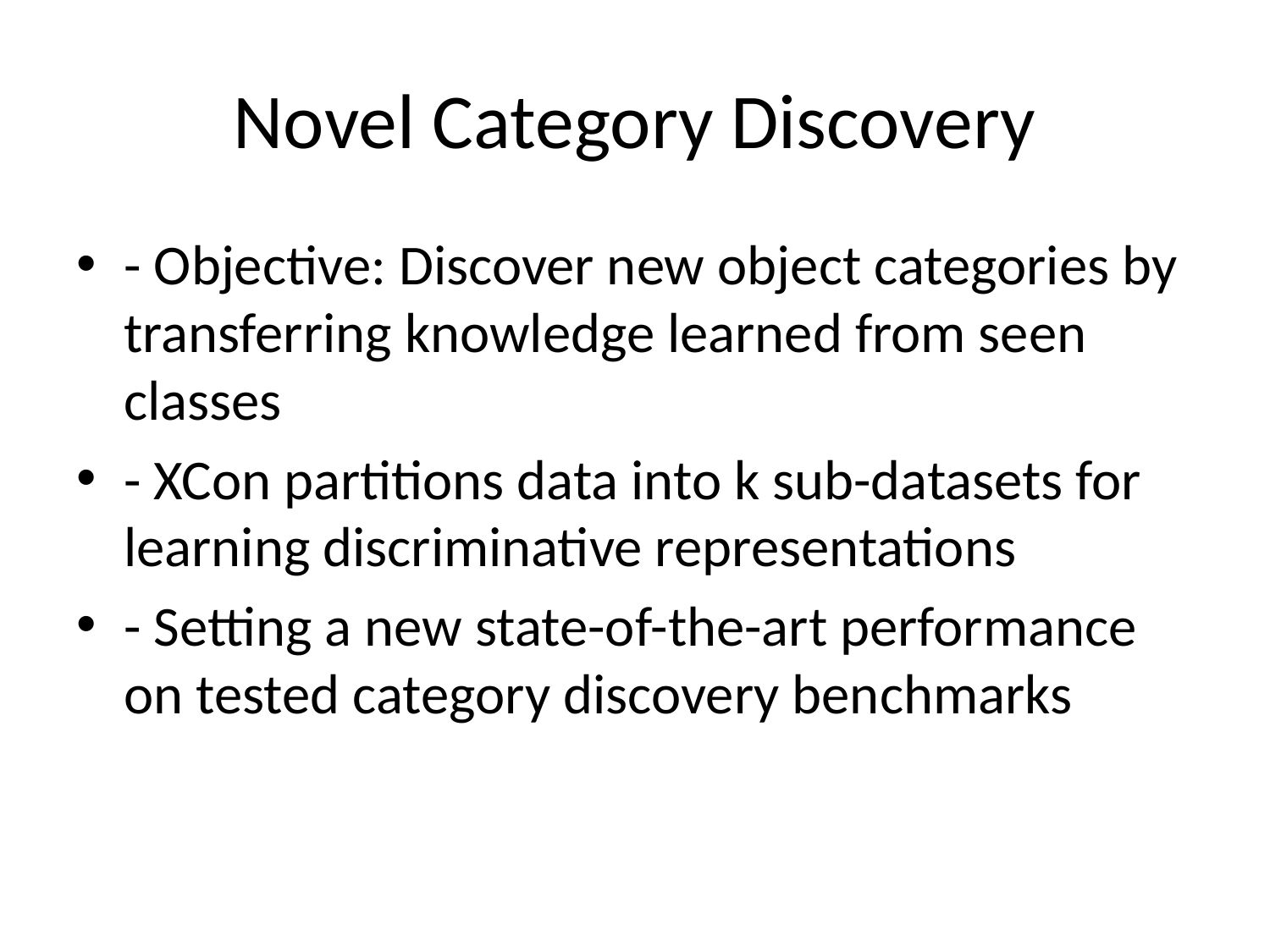

# Novel Category Discovery
- Objective: Discover new object categories by transferring knowledge learned from seen classes
- XCon partitions data into k sub-datasets for learning discriminative representations
- Setting a new state-of-the-art performance on tested category discovery benchmarks